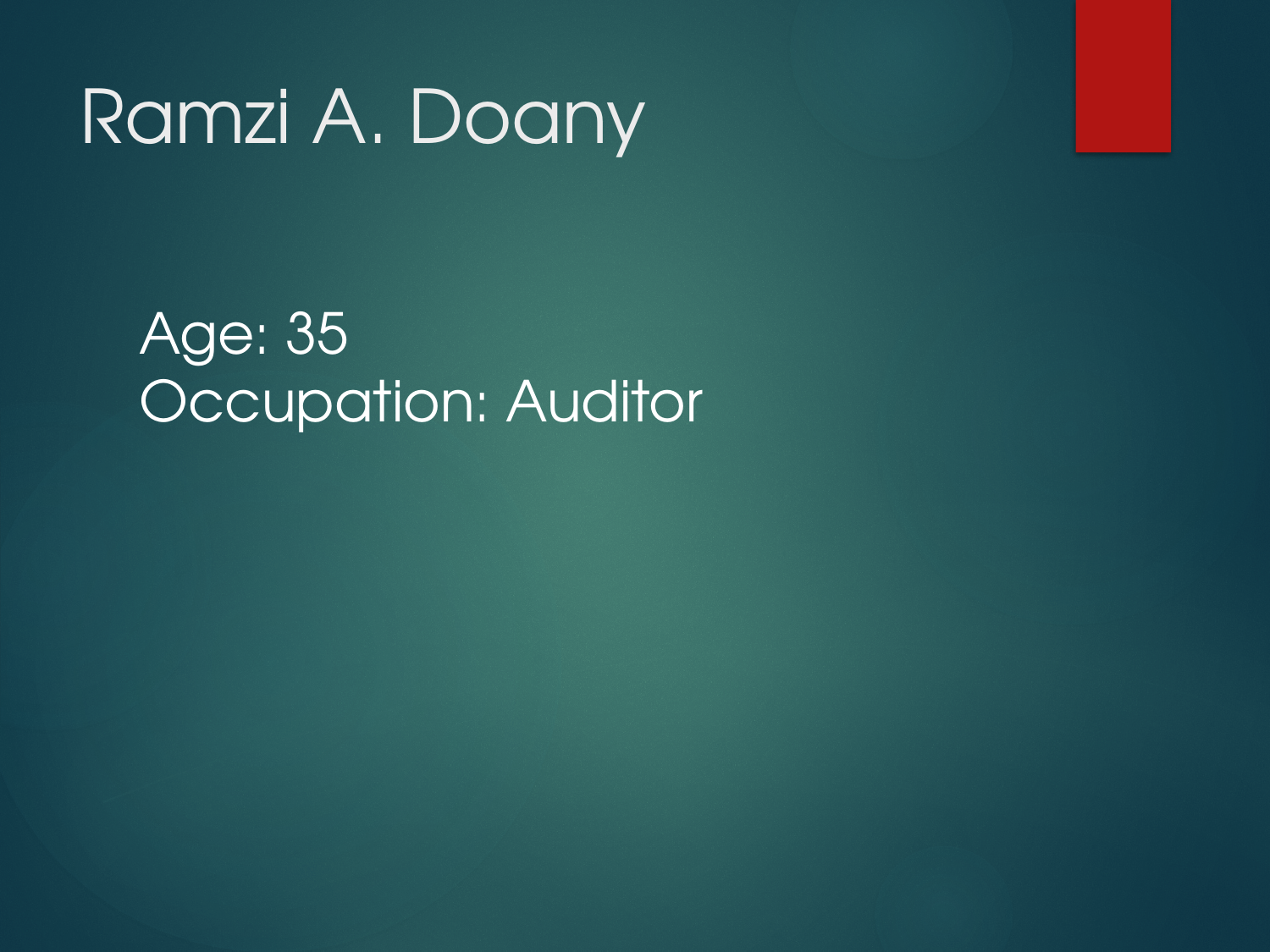

# Ramzi A. Doany

Age: 35
Occupation: Auditor